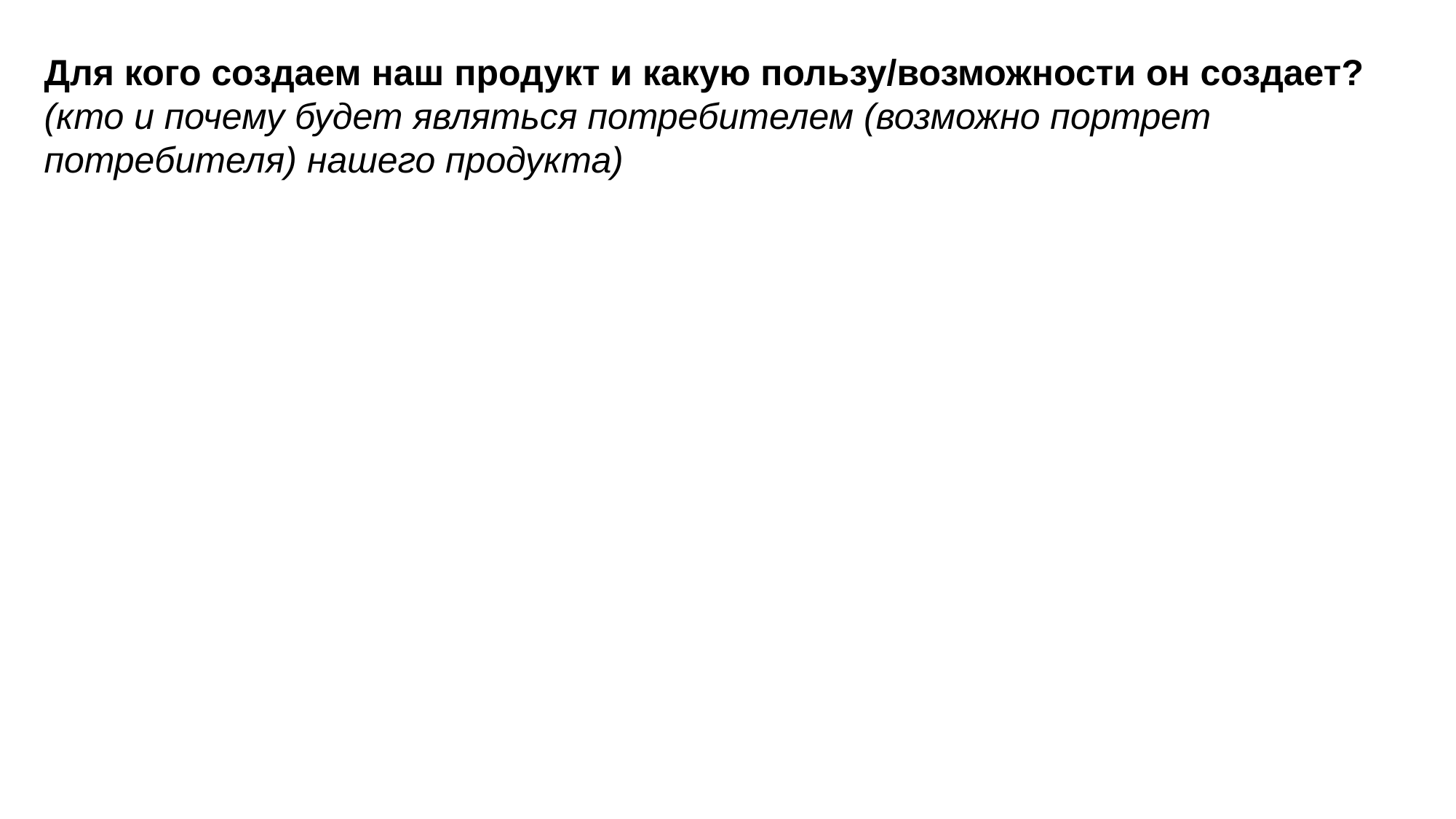

Для кого создаем наш продукт и какую пользу/возможности он создает? (кто и почему будет являться потребителем (возможно портрет потребителя) нашего продукта)